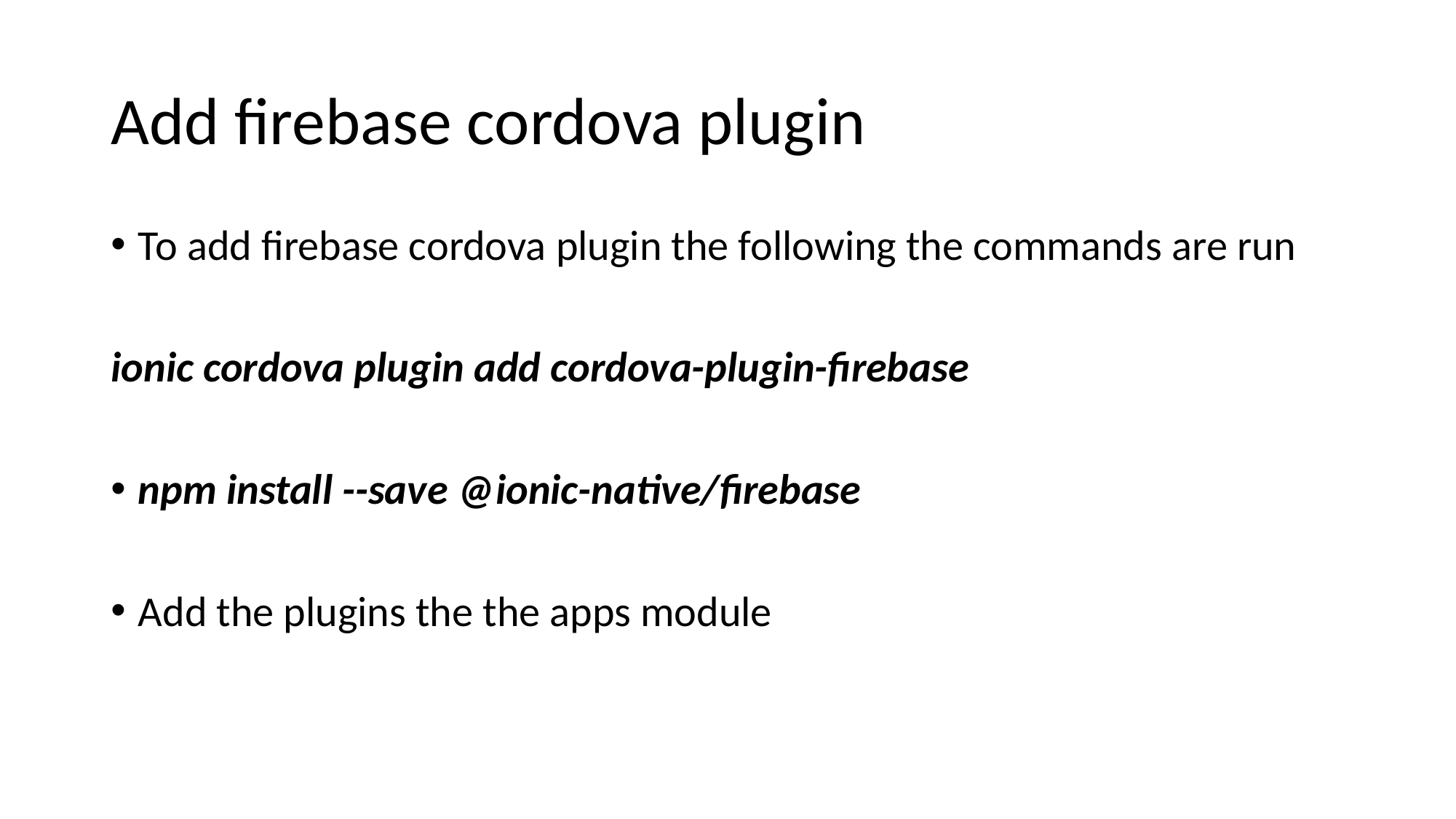

# Add firebase cordova plugin
To add firebase cordova plugin the following the commands are run

ionic cordova plugin add cordova-plugin-firebase

npm install --save @ionic-native/firebase

Add the plugins the the apps module